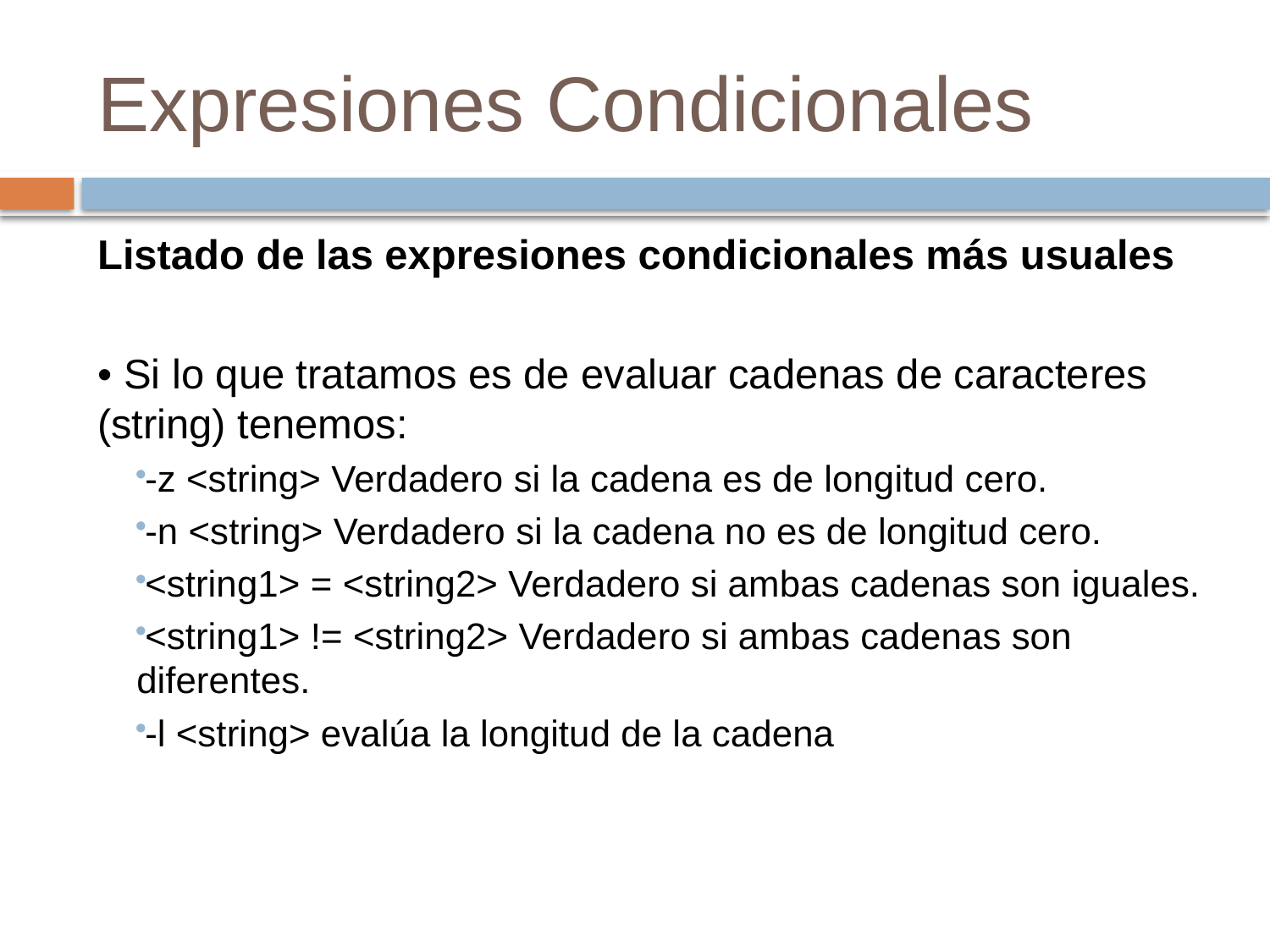

# Expresiones Condicionales
Listado de las expresiones condicionales más usuales

• Si lo que tratamos es de evaluar cadenas de caracteres (string) tenemos:
-z <string> Verdadero si la cadena es de longitud cero.
-n <string> Verdadero si la cadena no es de longitud cero.
<string1> = <string2> Verdadero si ambas cadenas son iguales.
<string1> != <string2> Verdadero si ambas cadenas son diferentes.
-l <string> evalúa la longitud de la cadena